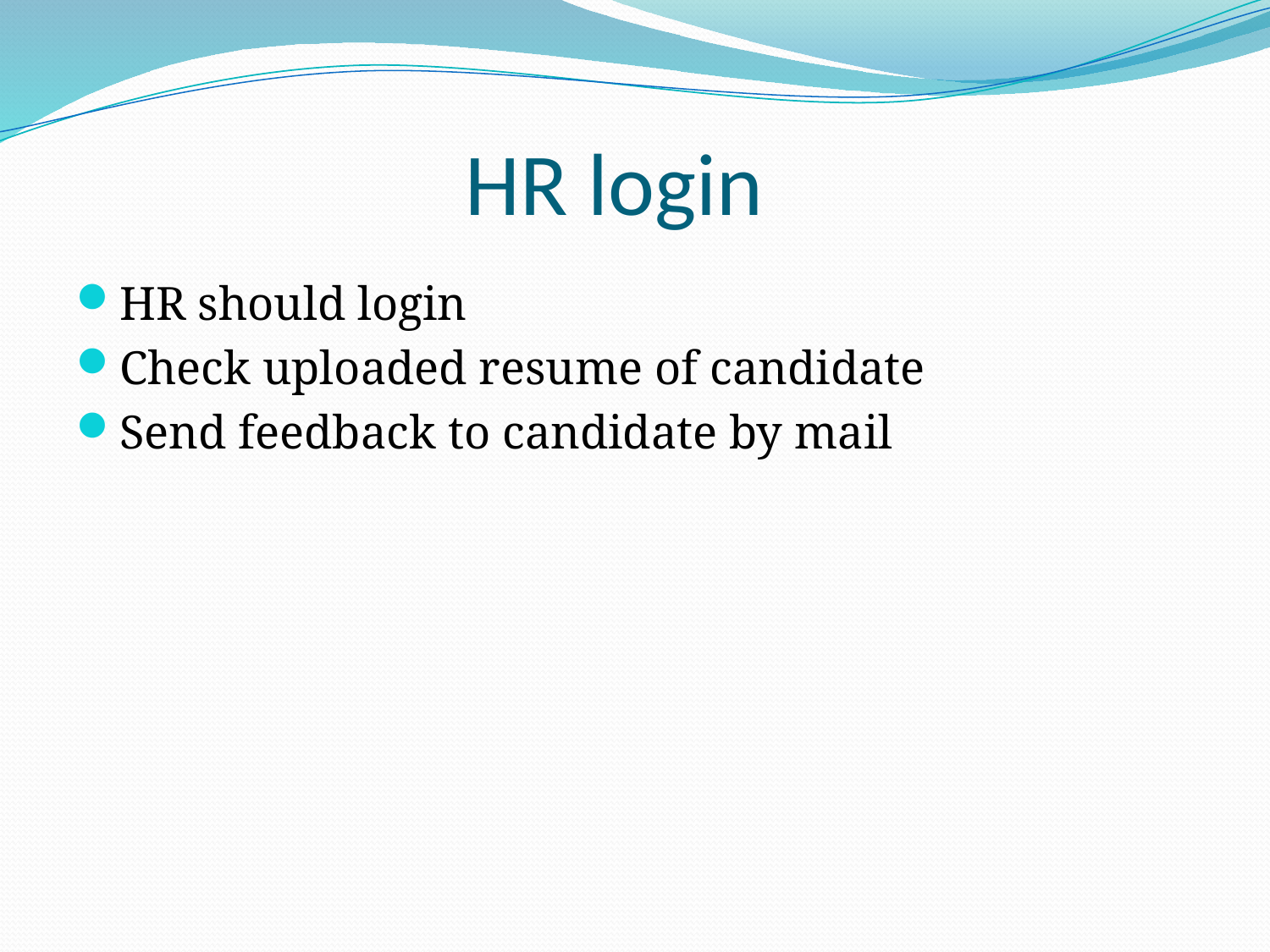

# HR login
HR should login
Check uploaded resume of candidate
Send feedback to candidate by mail